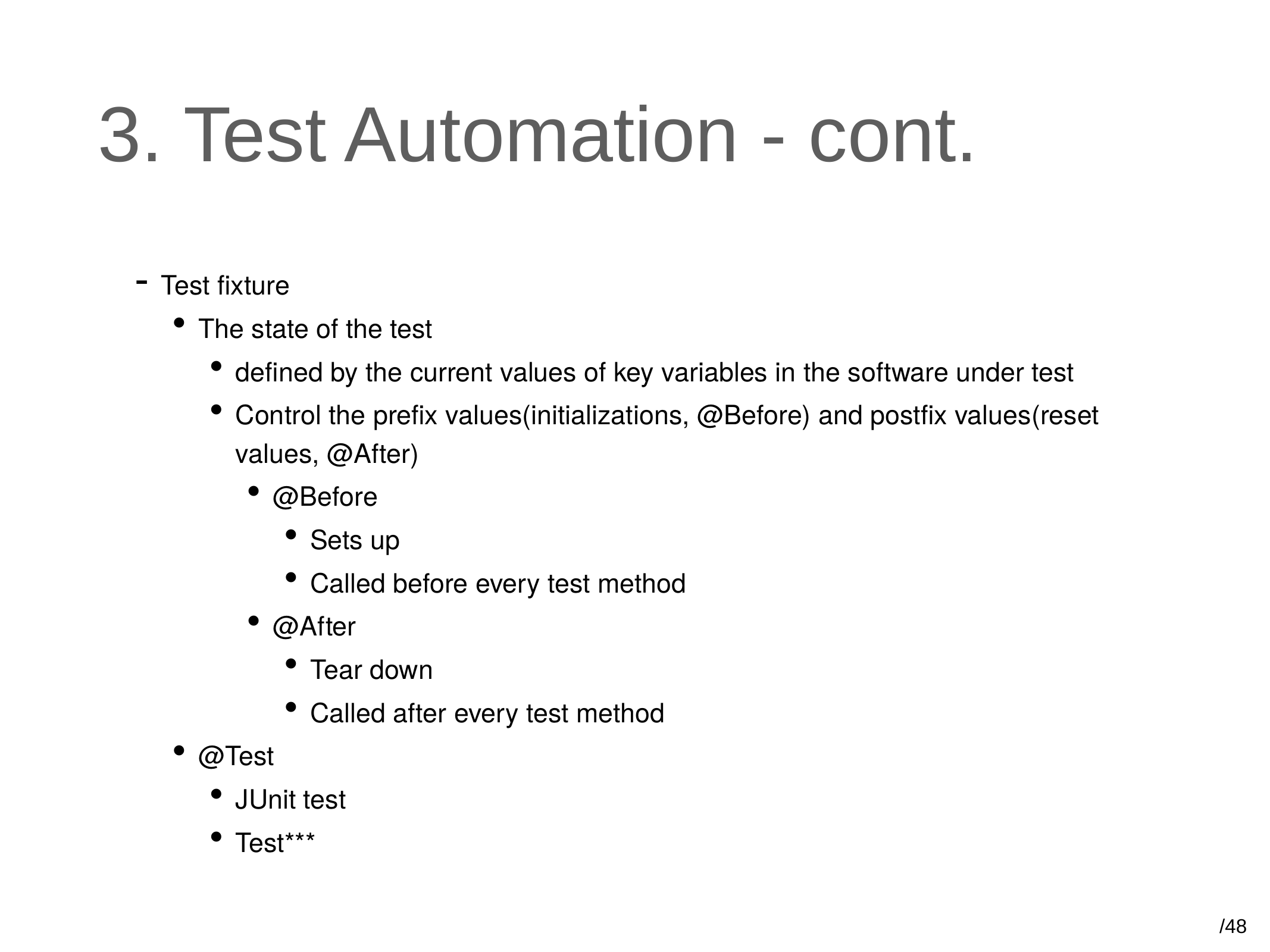

# 3. Test Automation - cont.
Test fixture
The state of the test
defined by the current values of key variables in the software under test
Control the prefix values(initializations, @Before) and postfix values(reset values, @After)
@Before
Sets up
Called before every test method
@After
Tear down
Called after every test method
@Test
JUnit test
Test***
39